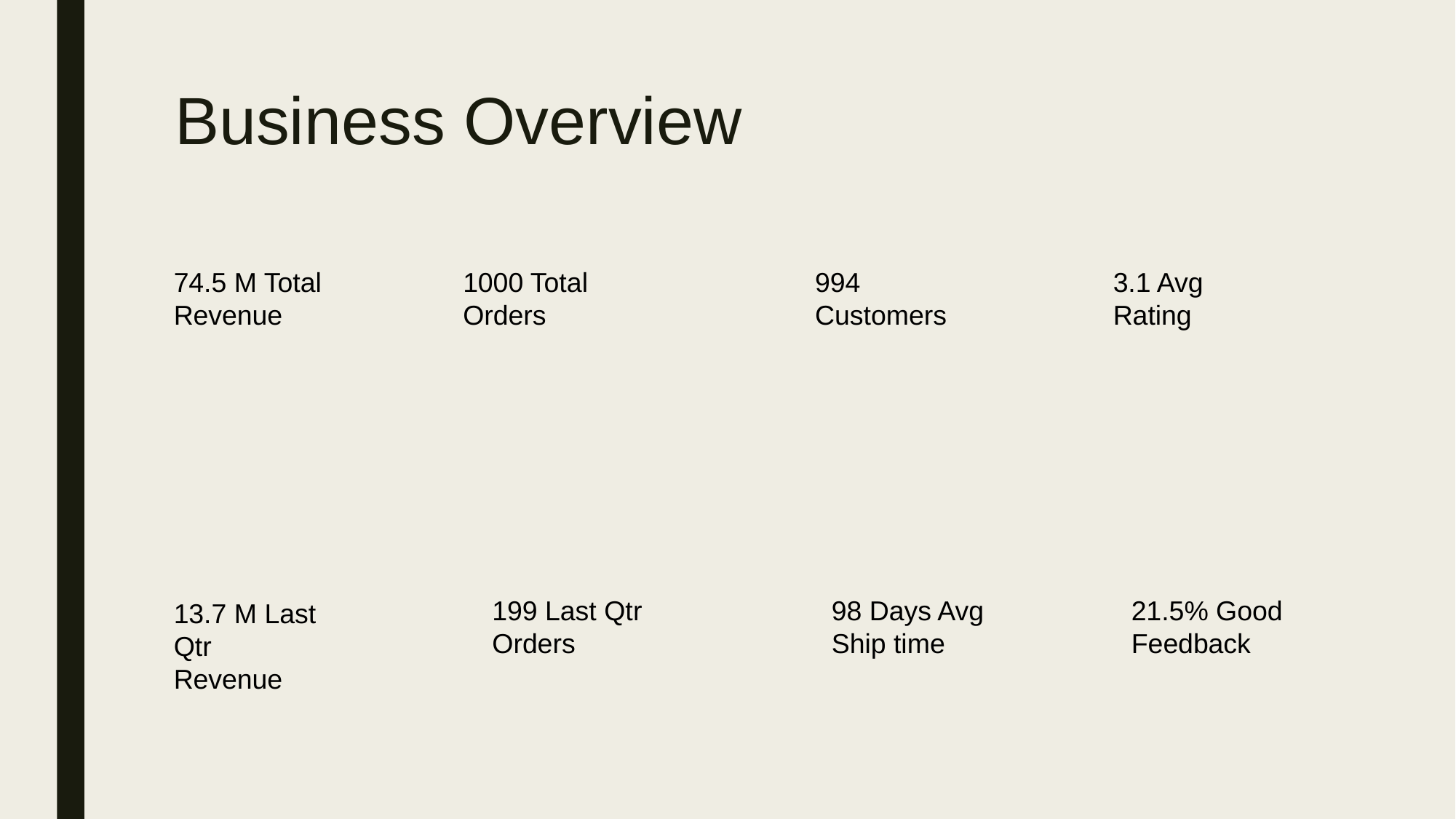

# Business Overview
74.5 M Total Revenue
1000 Total Orders
994 Customers
3.1 Avg Rating
21.5% Good Feedback
199 Last Qtr Orders
98 Days Avg Ship time
13.7 M Last Qtr Revenue